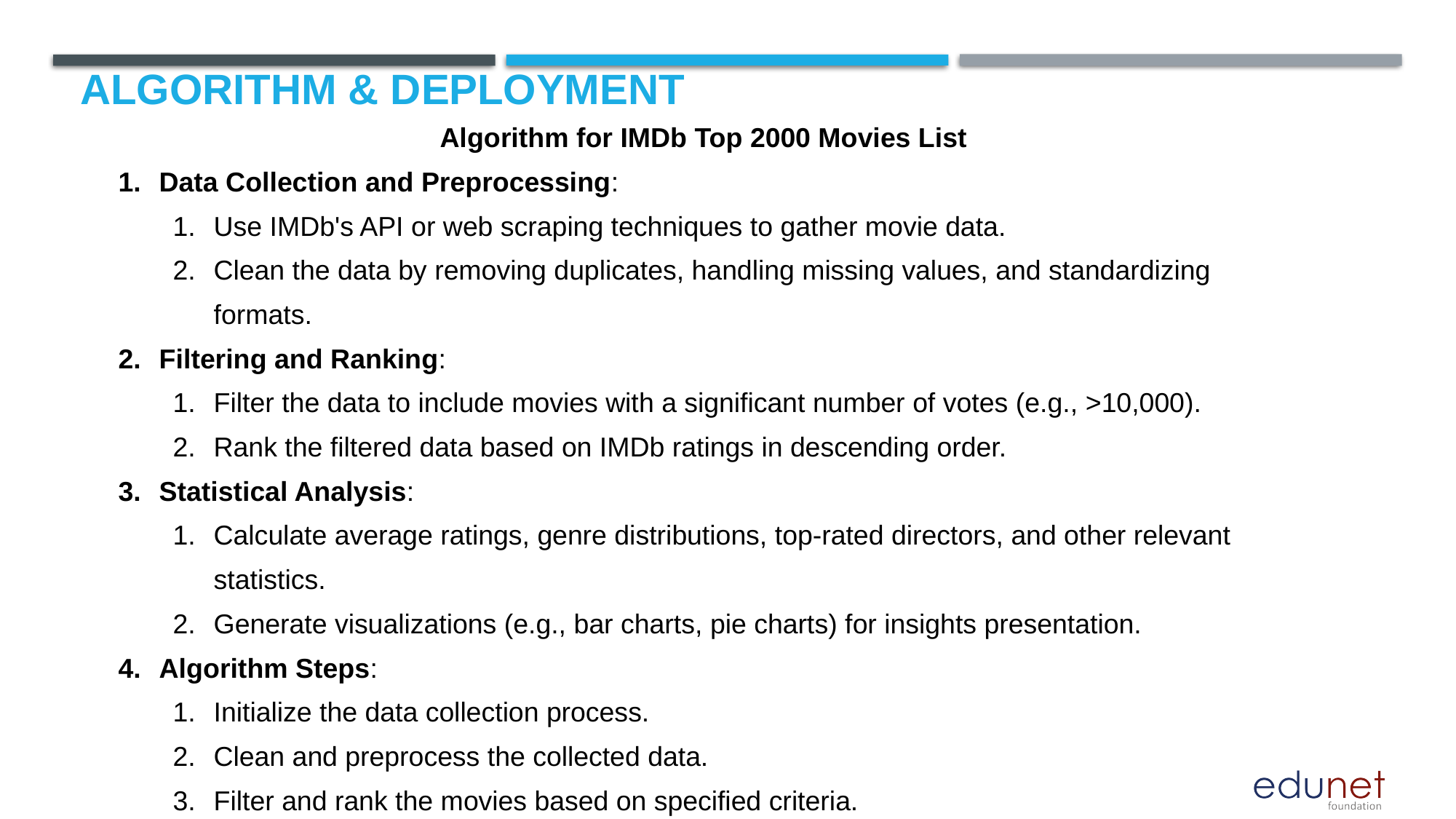

# Algorithm & Deployment
Algorithm for IMDb Top 2000 Movies List
Data Collection and Preprocessing:
Use IMDb's API or web scraping techniques to gather movie data.
Clean the data by removing duplicates, handling missing values, and standardizing formats.
Filtering and Ranking:
Filter the data to include movies with a significant number of votes (e.g., >10,000).
Rank the filtered data based on IMDb ratings in descending order.
Statistical Analysis:
Calculate average ratings, genre distributions, top-rated directors, and other relevant statistics.
Generate visualizations (e.g., bar charts, pie charts) for insights presentation.
Algorithm Steps:
Initialize the data collection process.
Clean and preprocess the collected data.
Filter and rank the movies based on specified criteria.
Conduct statistical analysis and generate visualizations.